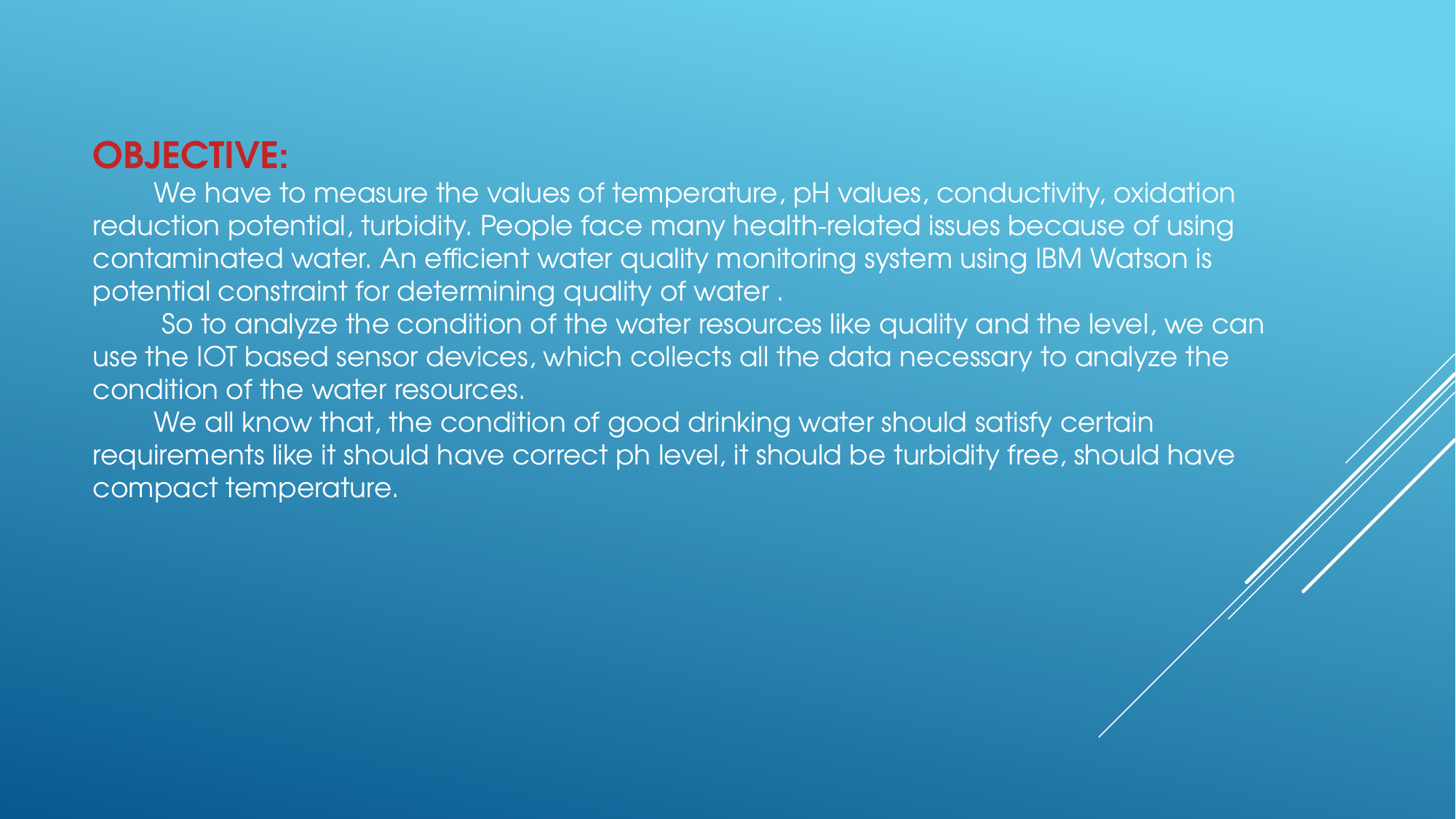

OBJECTIVE:
        We have to measure the values of temperature, pH values, conductivity, oxidation reduction potential, turbidity. People face many health-related issues because of using contaminated water. An efficient water quality monitoring system using IBM Watson is potential constraint for determining quality of water .
         So to analyze the condition of the water resources like quality and the level, we can use the IOT based sensor devices, which collects all the data necessary to analyze the condition of the water resources.
        We all know that, the condition of good drinking water should satisfy certain requirements like it should have correct ph level, it should be turbidity free, should have compact temperature.